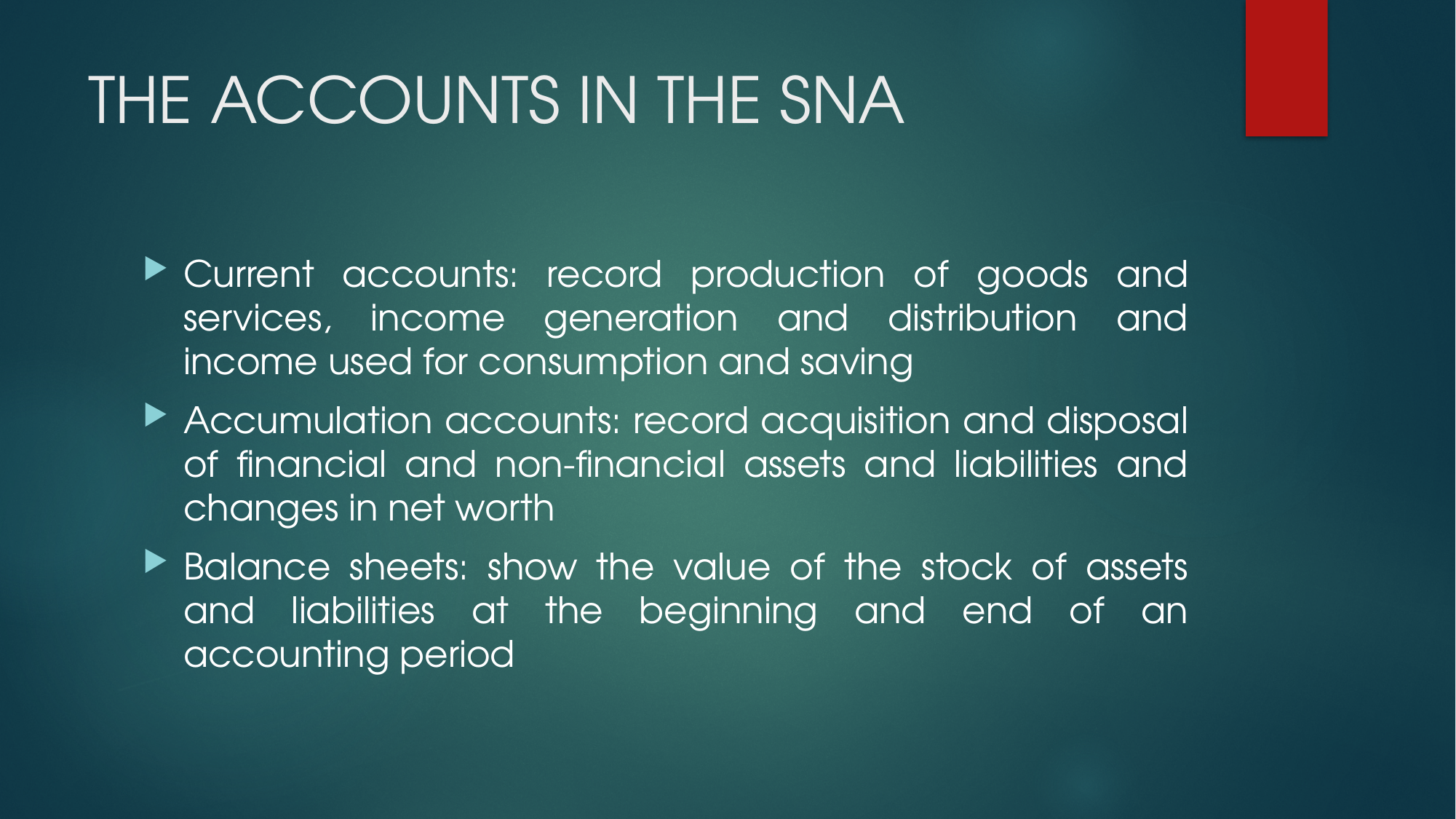

# THE ACCOUNTS IN THE SNA
Current accounts: record production of goods and services, income generation and distribution and income used for consumption and saving
Accumulation accounts: record acquisition and disposal of financial and non-financial assets and liabilities and changes in net worth
Balance sheets: show the value of the stock of assets and liabilities at the beginning and end of an accounting period